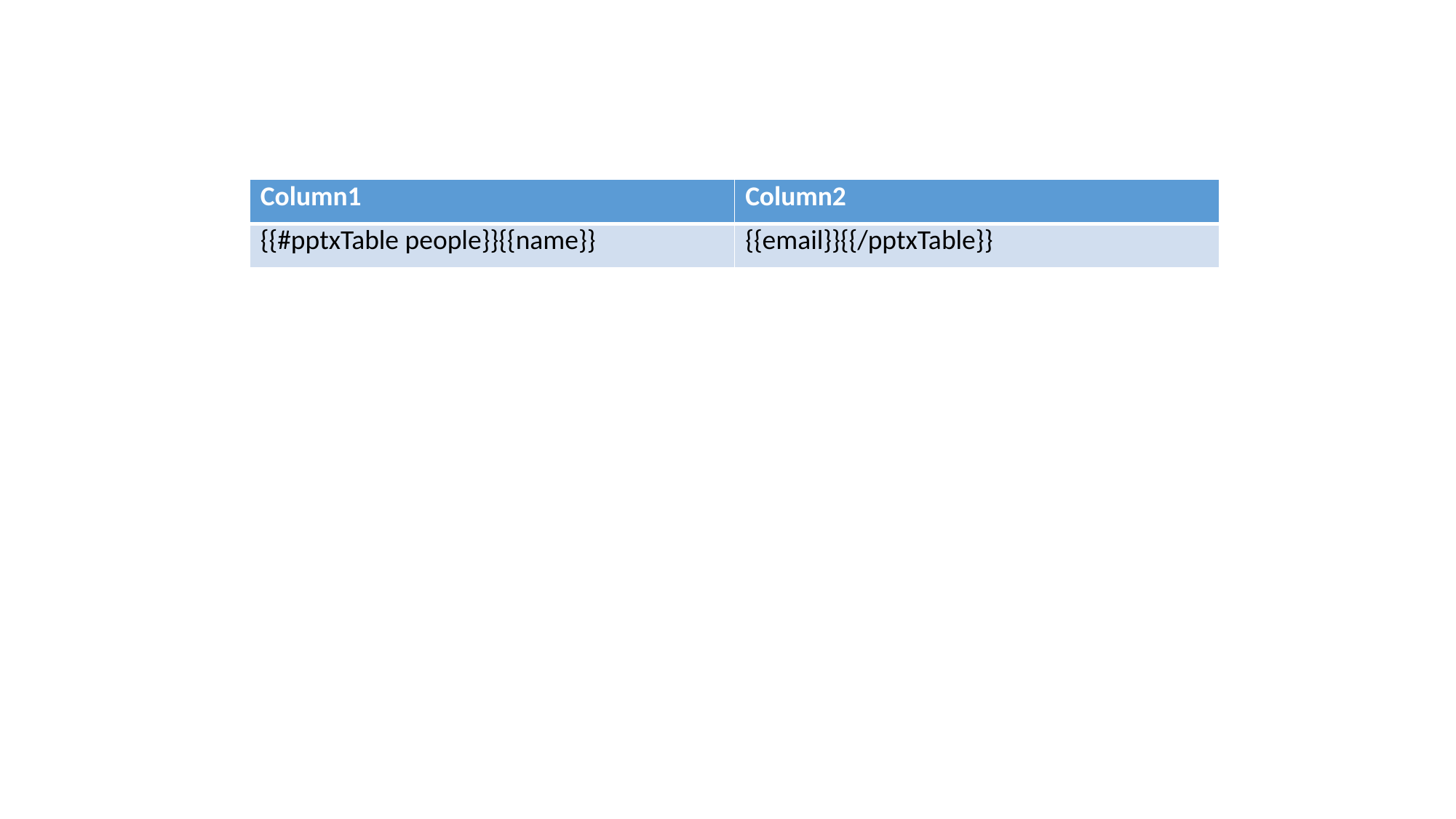

#
| Column1 | Column2 |
| --- | --- |
| {{#pptxTable people}}{{name}} | {{email}}{{/pptxTable}} |